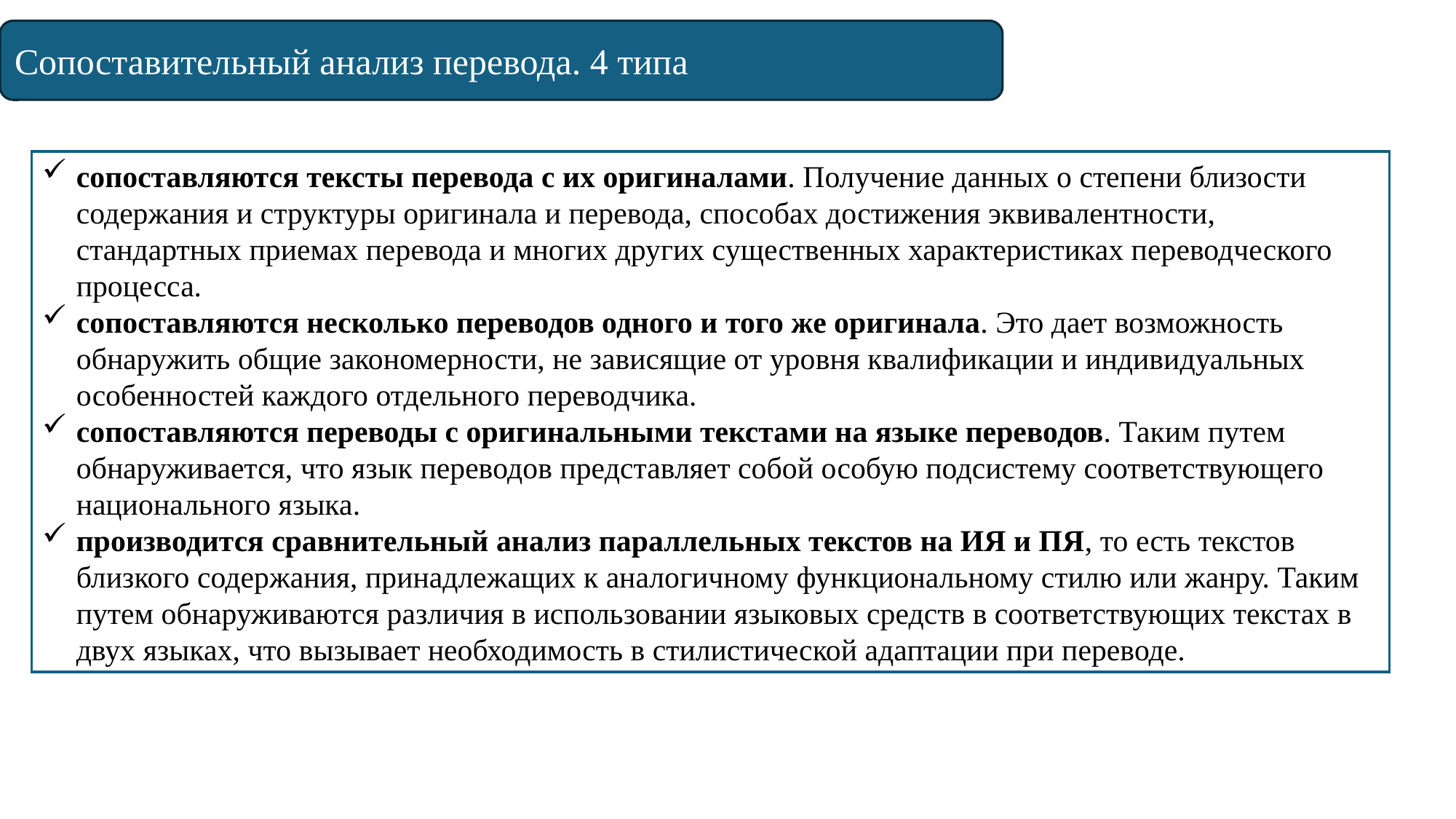

Сопоставительный анализ перевода. 4 типа
сопоставляются тексты перевода с их оригиналами. Получение данных о степени близости содержания и структуры оригинала и перевода, способах достижения эквивалентности, стандартных приемах перевода и многих других существенных характеристиках переводческого процесса.
сопоставляются несколько переводов одного и того же оригинала. Это дает возможность обнаружить общие закономерности, не зависящие от уровня квалификации и индивидуальных особенностей каждого отдельного переводчика.
сопоставляются переводы с оригинальными текстами на языке переводов. Таким путем обнаруживается, что язык переводов представляет собой особую подсистему соответствующего национального языка.
производится сравнительный анализ параллельных текстов на ИЯ и ПЯ, то есть текстов близкого содержания, принадлежащих к аналогичному функциональному стилю или жанру. Таким путем обнаруживаются различия в использовании языковых средств в соответствующих текстах в двух языках, что вызывает необходимость в стилистической адаптации при переводе.